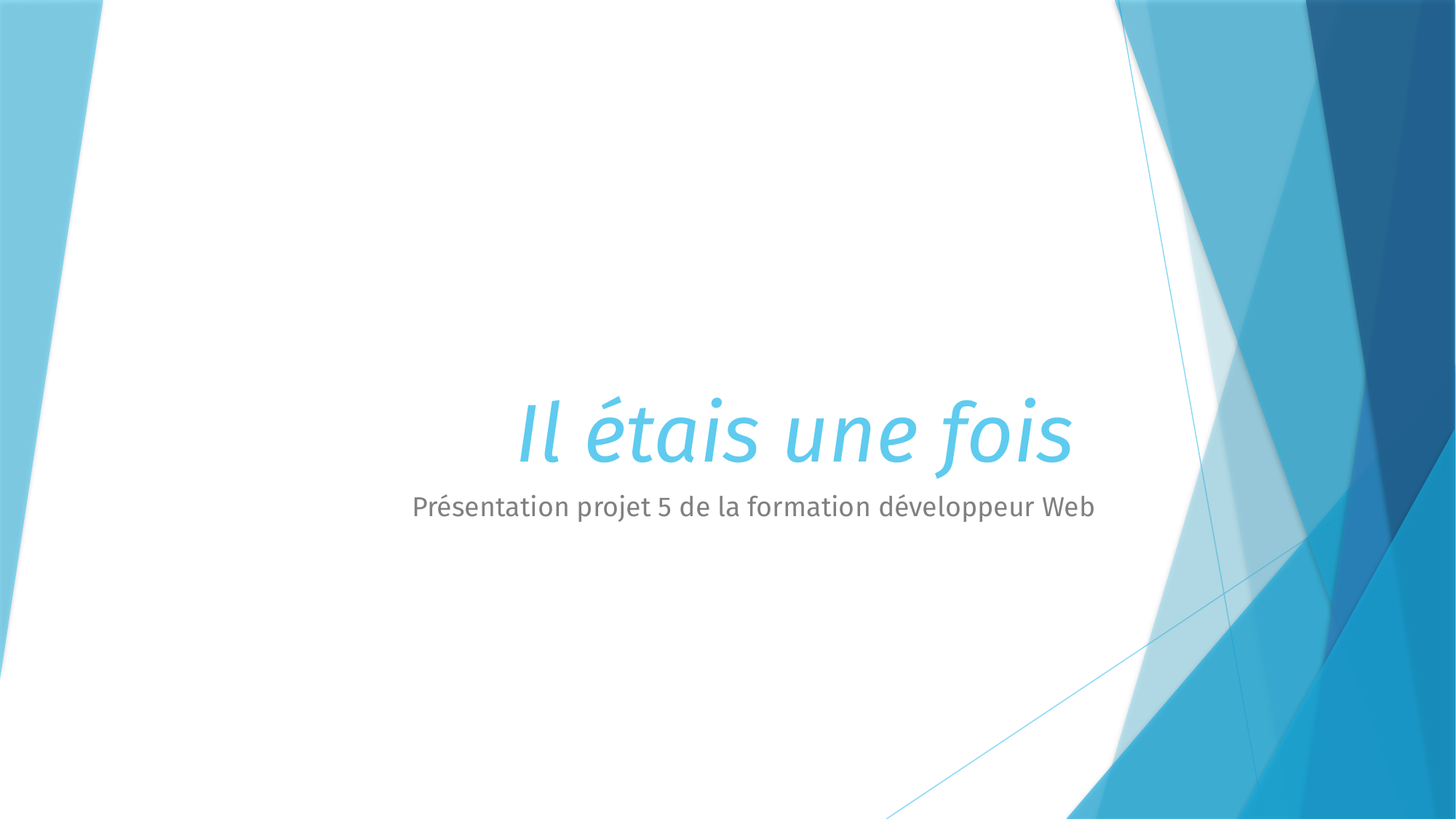

# Il étais une fois
Présentation projet 5 de la formation développeur Web